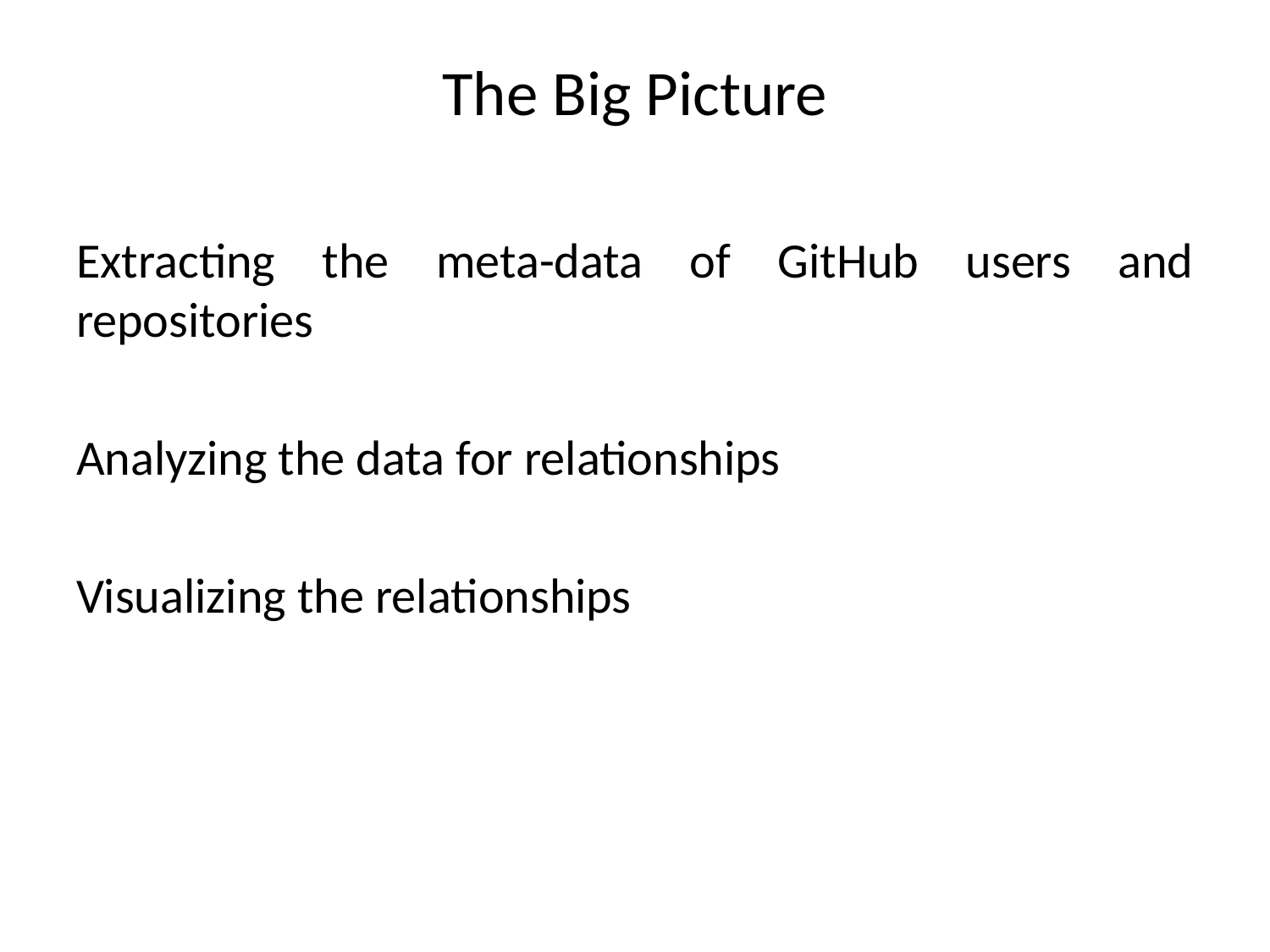

# The Big Picture
Extracting the meta-data of GitHub users and repositories

Analyzing the data for relationships

Visualizing the relationships